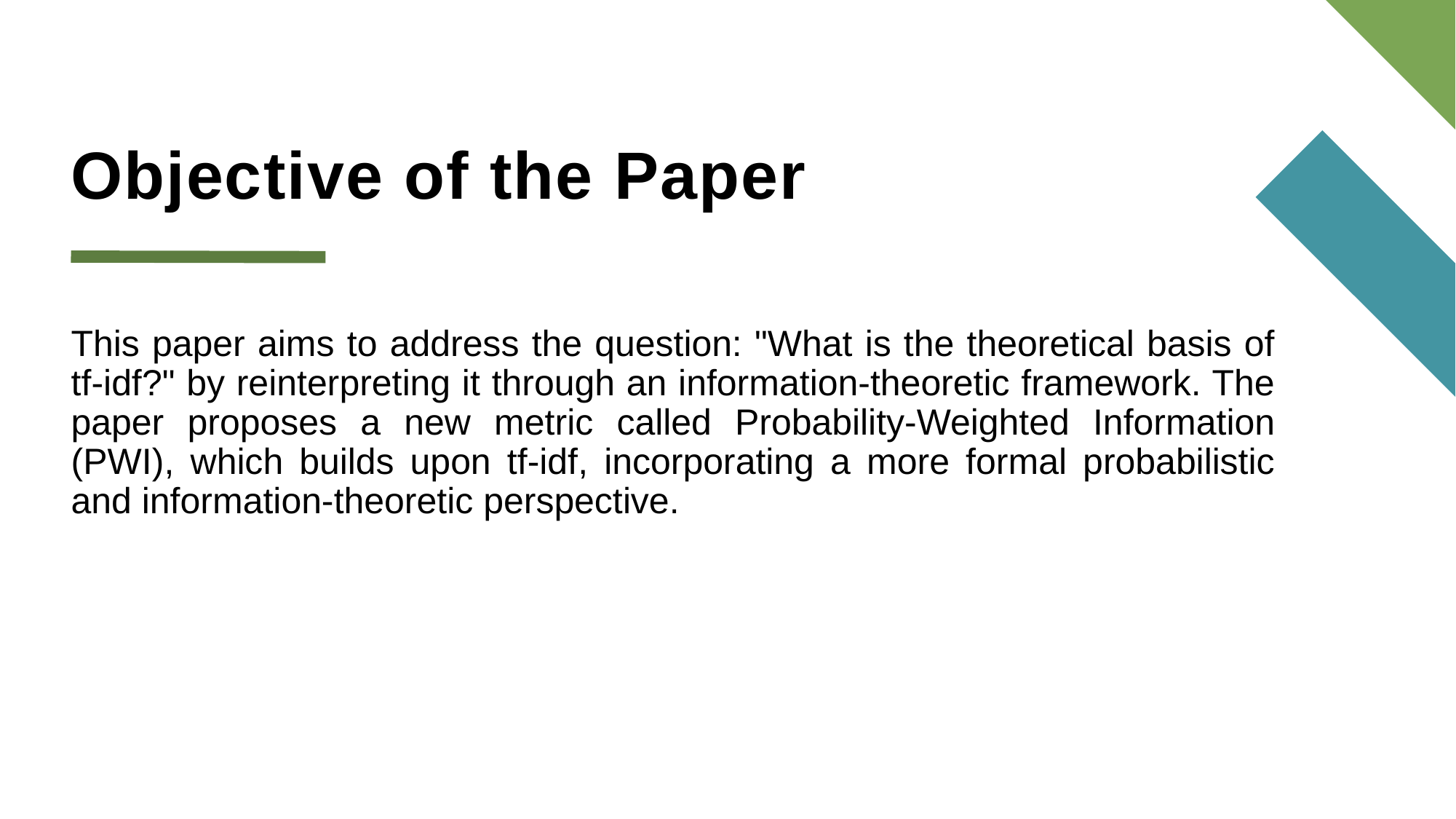

# Objective of the Paper
This paper aims to address the question: "What is the theoretical basis of tf-idf?" by reinterpreting it through an information-theoretic framework. The paper proposes a new metric called Probability-Weighted Information (PWI), which builds upon tf-idf, incorporating a more formal probabilistic and information-theoretic perspective.